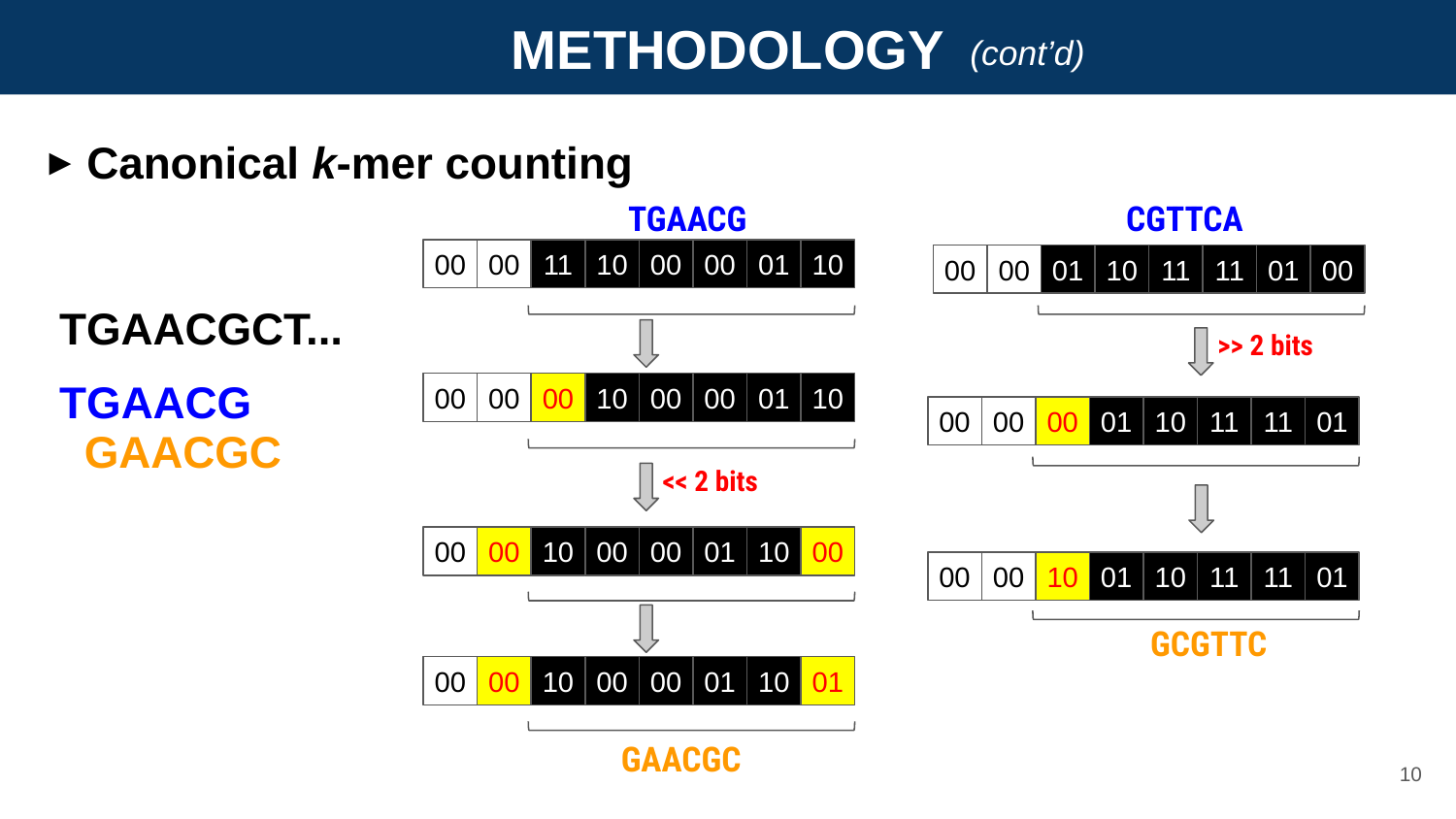

METHODOLOGY
(cont’d)
Canonical k-mer counting

TGAACG
00
00
11
10
00
00
01
10

CGTTCA
00
00
01
10
11
11
01
00
TGAACGCT...

>> 2 bits

00
00
00
01
10
11
11
01

00
00
00
10
00
00
01
10
TGAACG
  GAACGC

<< 2 bits

00
00
10
00
00
01
10
00

00
00
10
01
10
11
11
01
GCGTTC

00
00
10
00
00
01
10
01
GAACGC

10